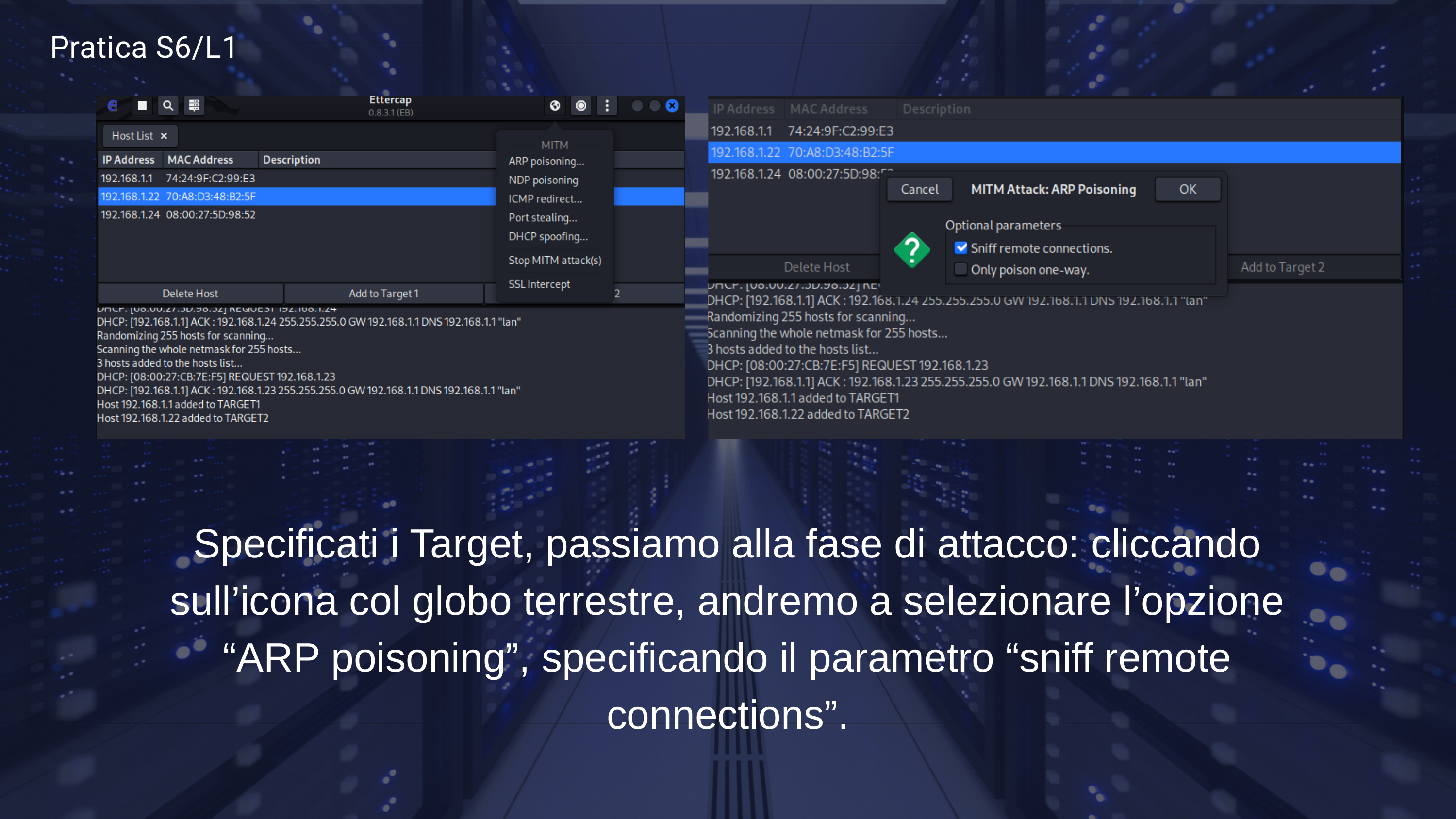

Pratica S6/L1

Specificati i Target, passiamo alla fase di attacco: cliccando sull’icona col globo terrestre, andremo a selezionare l’opzione “ARP poisoning”, specificando il parametro “sniff remote connections”.